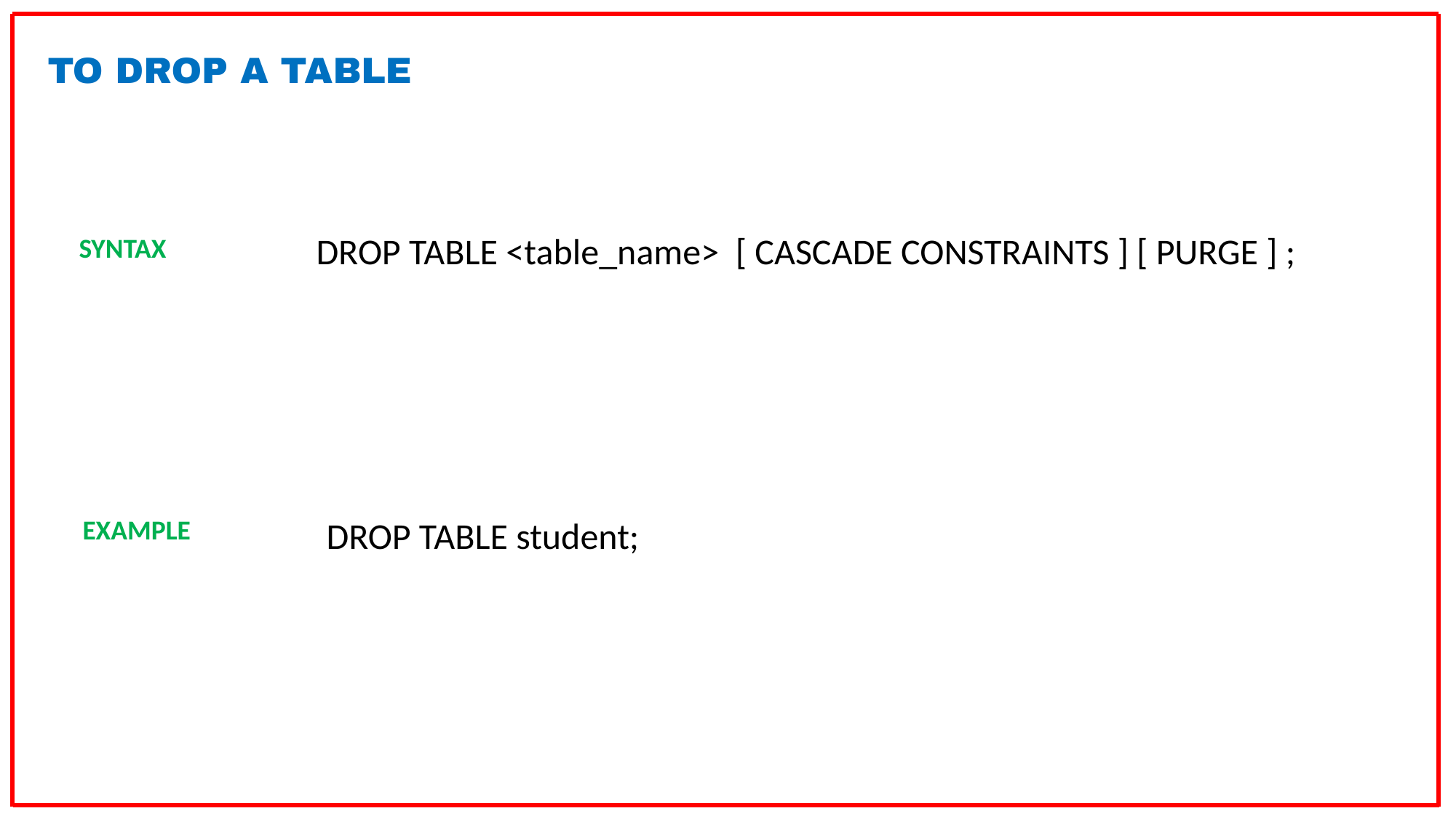

TO DROP A TABLE
DROP TABLE <table_name>  [ CASCADE CONSTRAINTS ] [ PURGE ] ;
SYNTAX

DROP TABLE student;
EXAMPLE